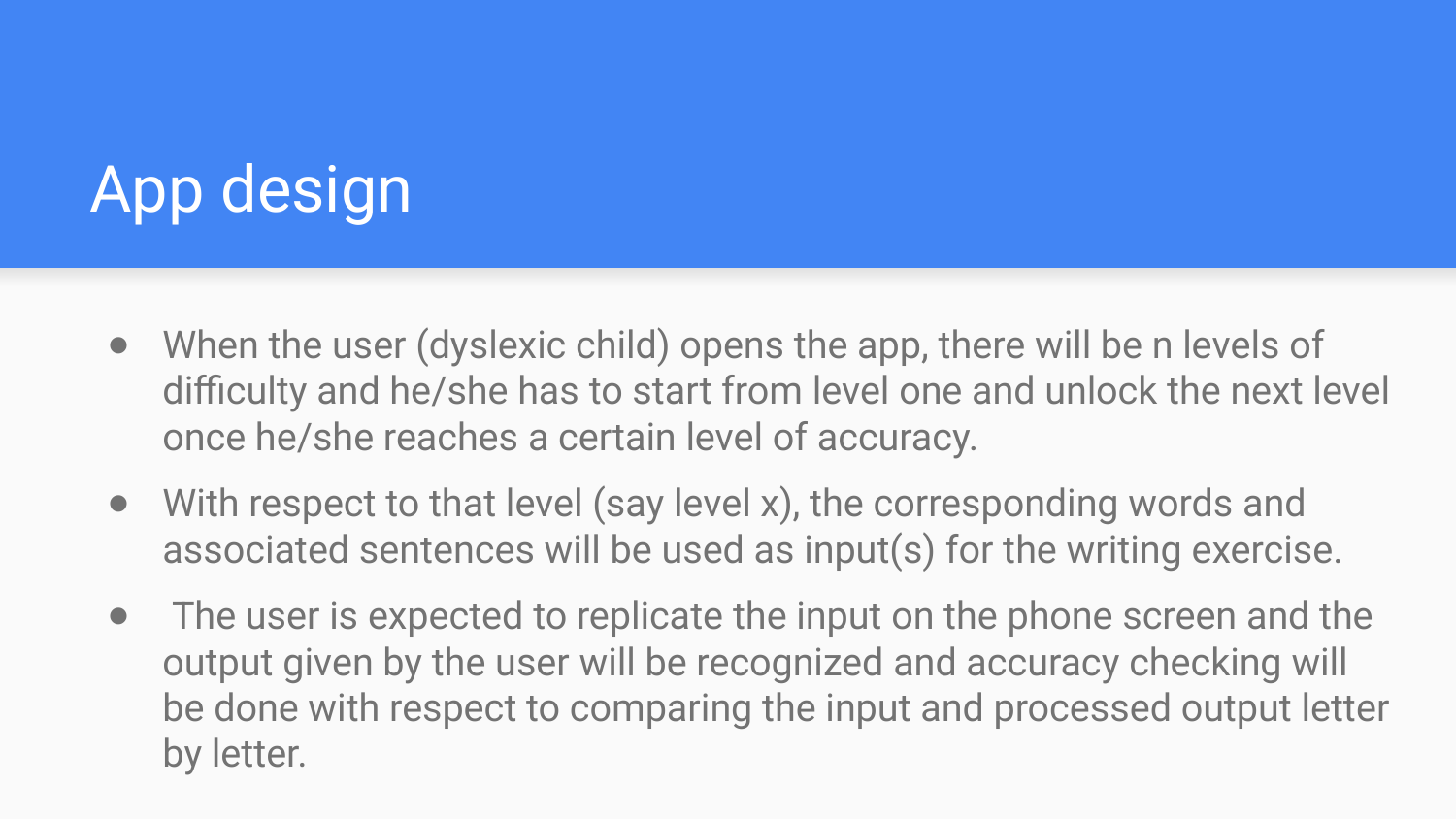

# App design
When the user (dyslexic child) opens the app, there will be n levels of difficulty and he/she has to start from level one and unlock the next level once he/she reaches a certain level of accuracy.
With respect to that level (say level x), the corresponding words and associated sentences will be used as input(s) for the writing exercise.
 The user is expected to replicate the input on the phone screen and the output given by the user will be recognized and accuracy checking will be done with respect to comparing the input and processed output letter by letter.